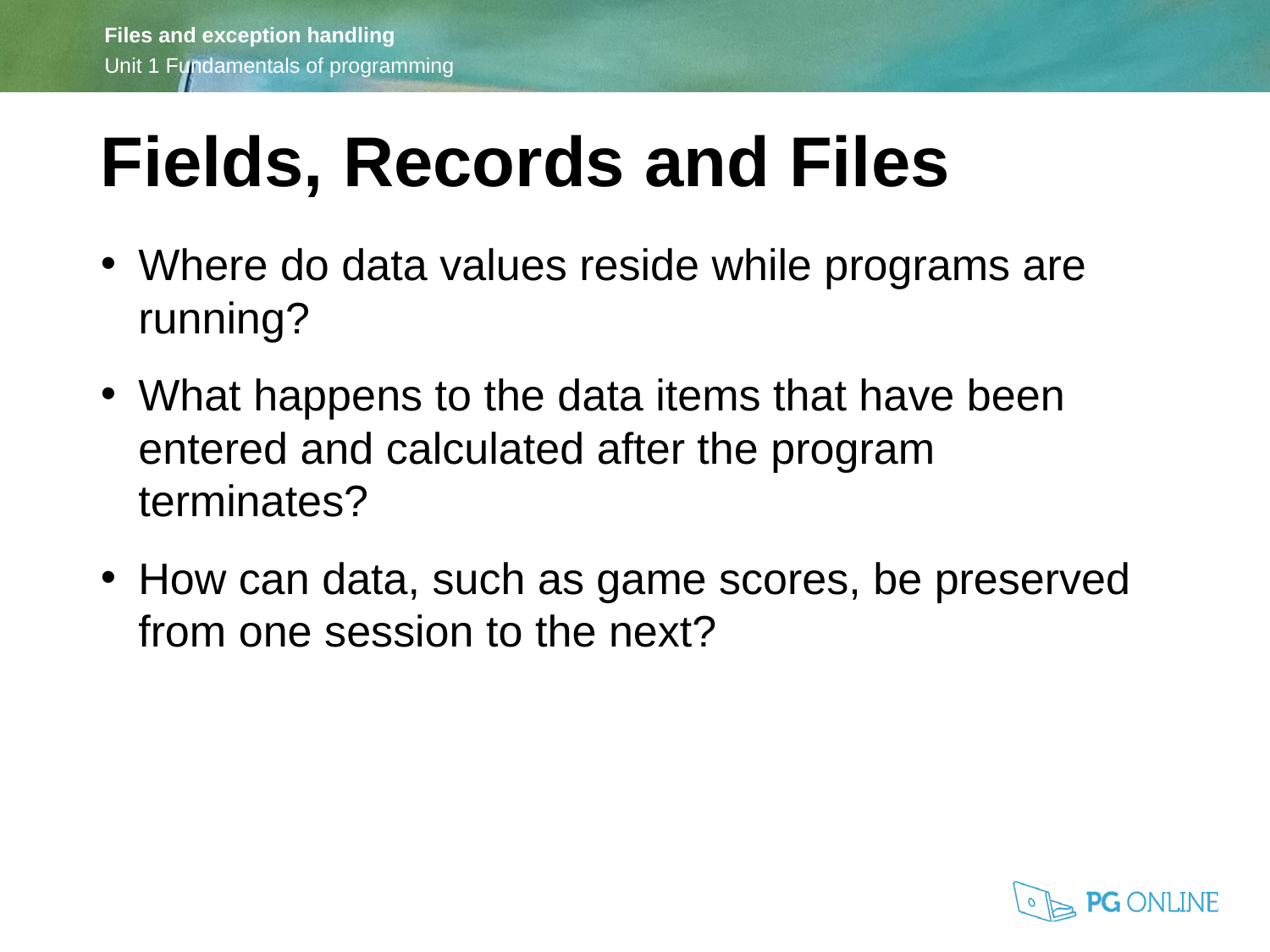

Fields, Records and Files
Where do data values reside while programs are running?
What happens to the data items that have been entered and calculated after the program terminates?
How can data, such as game scores, be preserved from one session to the next?